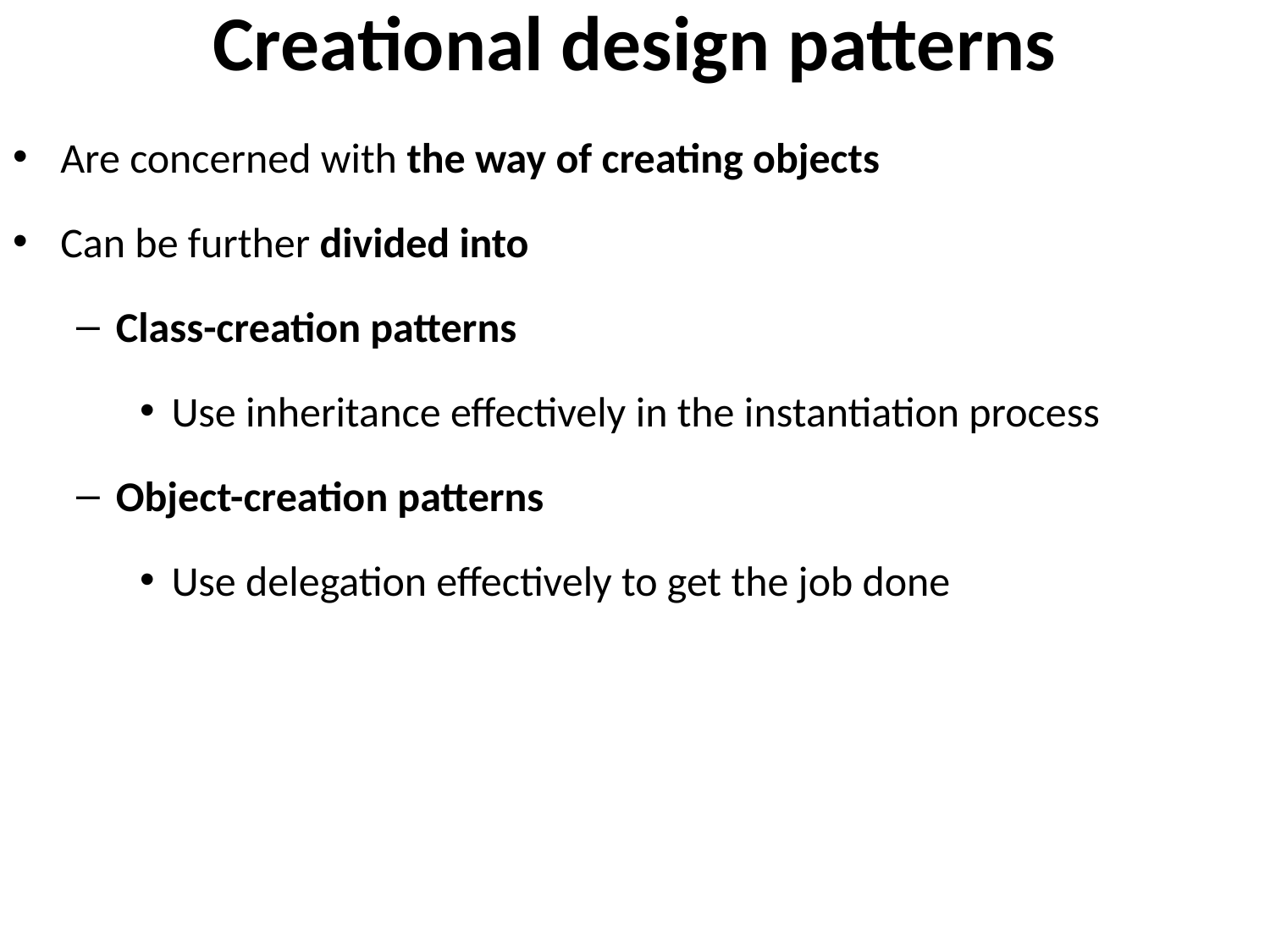

# Creational design patterns
Are concerned with the way of creating objects
Can be further divided into
Class-creation patterns
Use inheritance effectively in the instantiation process
Object-creation patterns
Use delegation effectively to get the job done